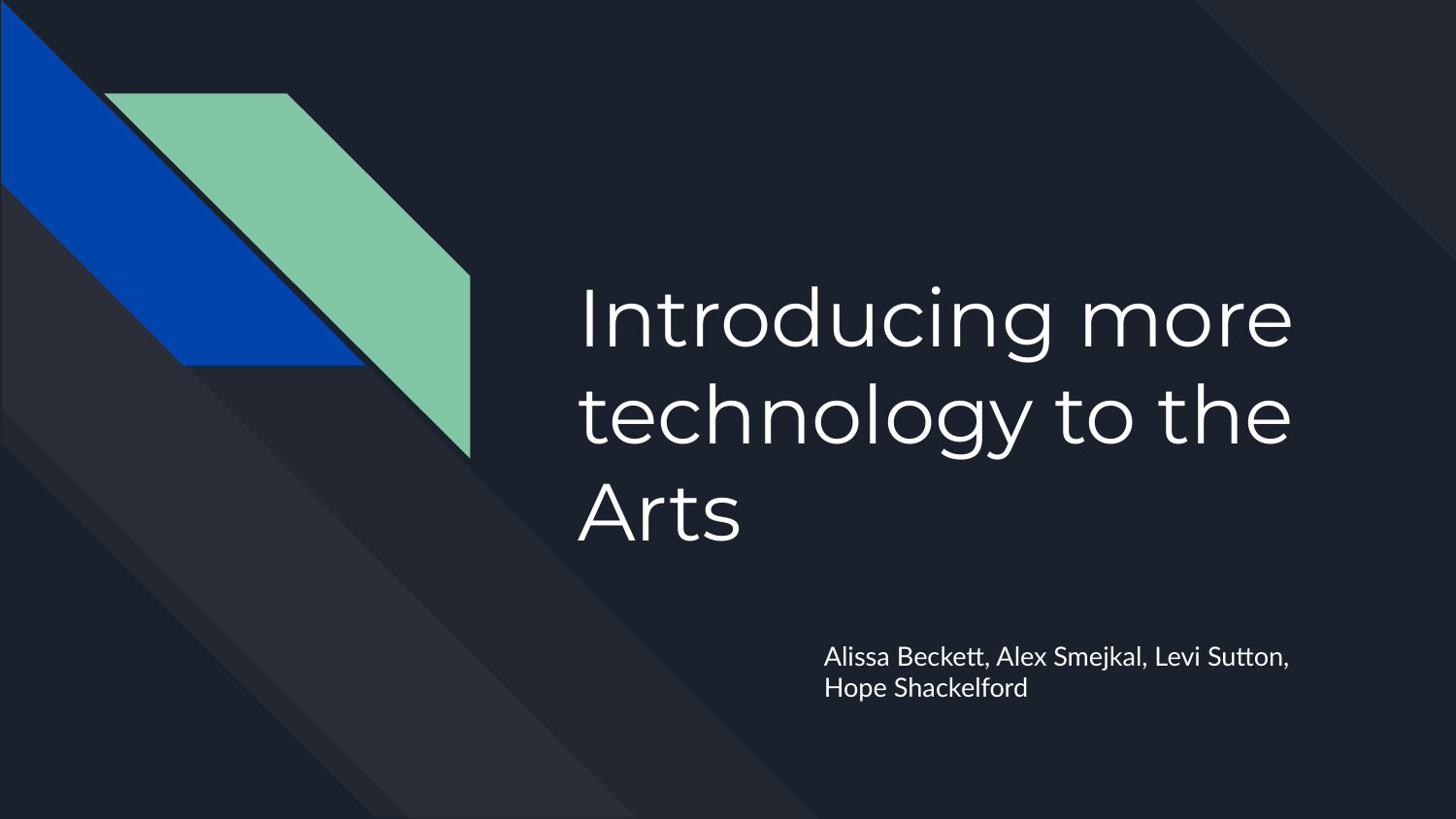

# Introducing more technology to the Arts
Alissa Beckett, Alex Smejkal, Levi Sutton, Hope Shackelford